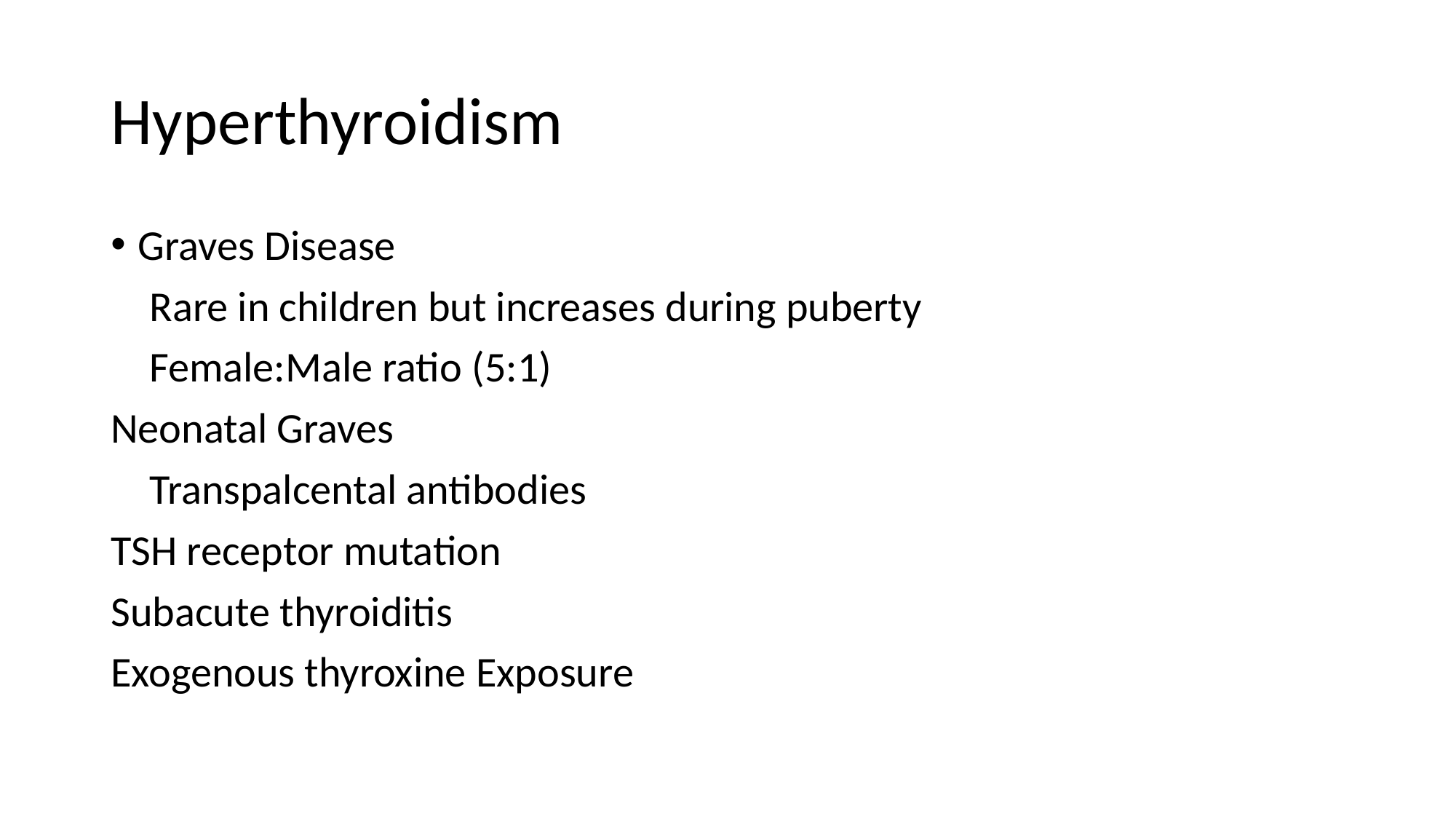

# Hyperthyroidism
Graves Disease
    Rare in children but increases during puberty
    Female:Male ratio (5:1)
Neonatal Graves
    Transpalcental antibodies
TSH receptor mutation
Subacute thyroiditis
Exogenous thyroxine Exposure